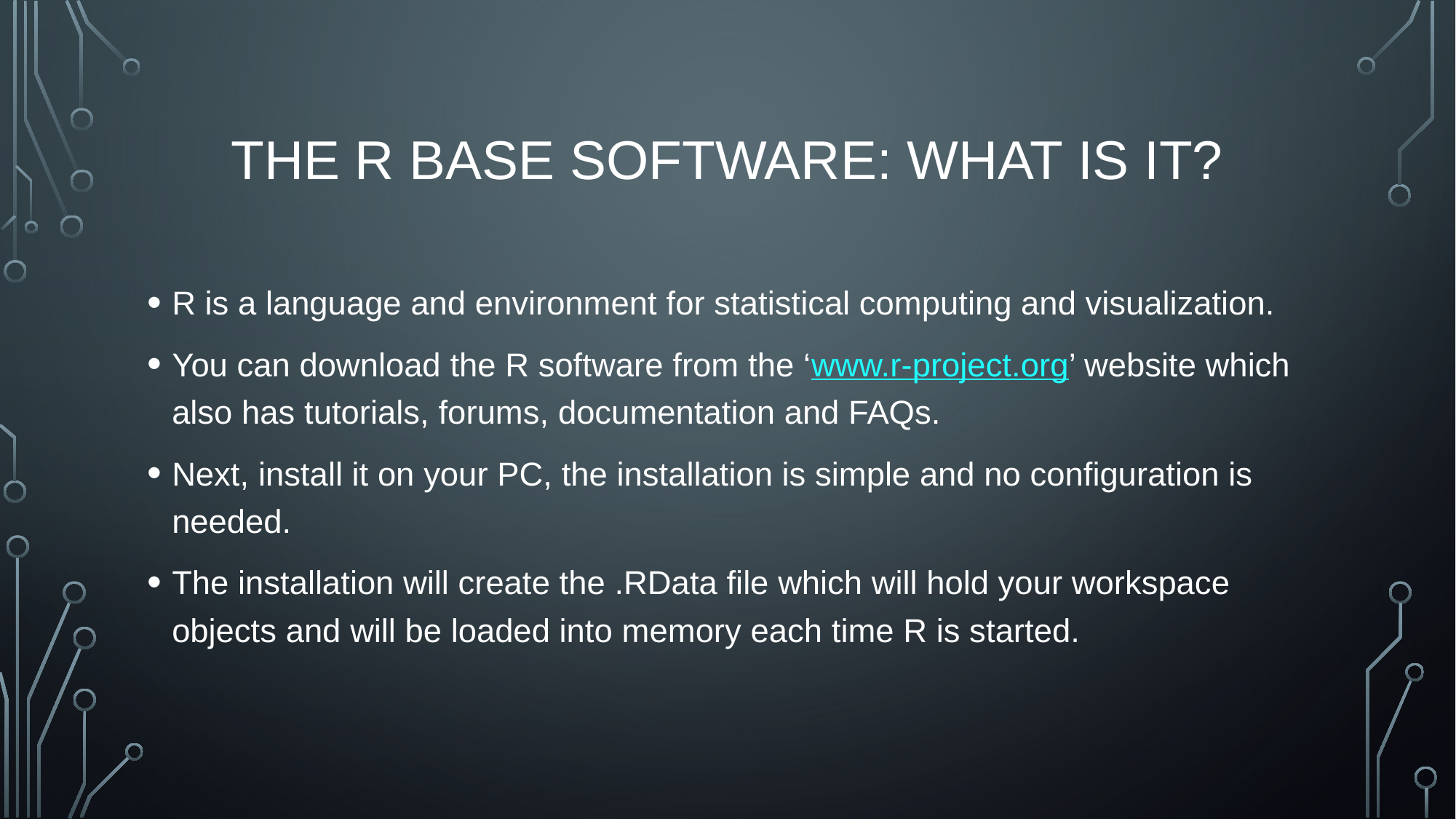

# The r base software: what is it?
R is a language and environment for statistical computing and visualization.
You can download the R software from the ‘www.r-project.org’ website which also has tutorials, forums, documentation and FAQs.
Next, install it on your PC, the installation is simple and no configuration is needed.
The installation will create the .RData file which will hold your workspace objects and will be loaded into memory each time R is started.